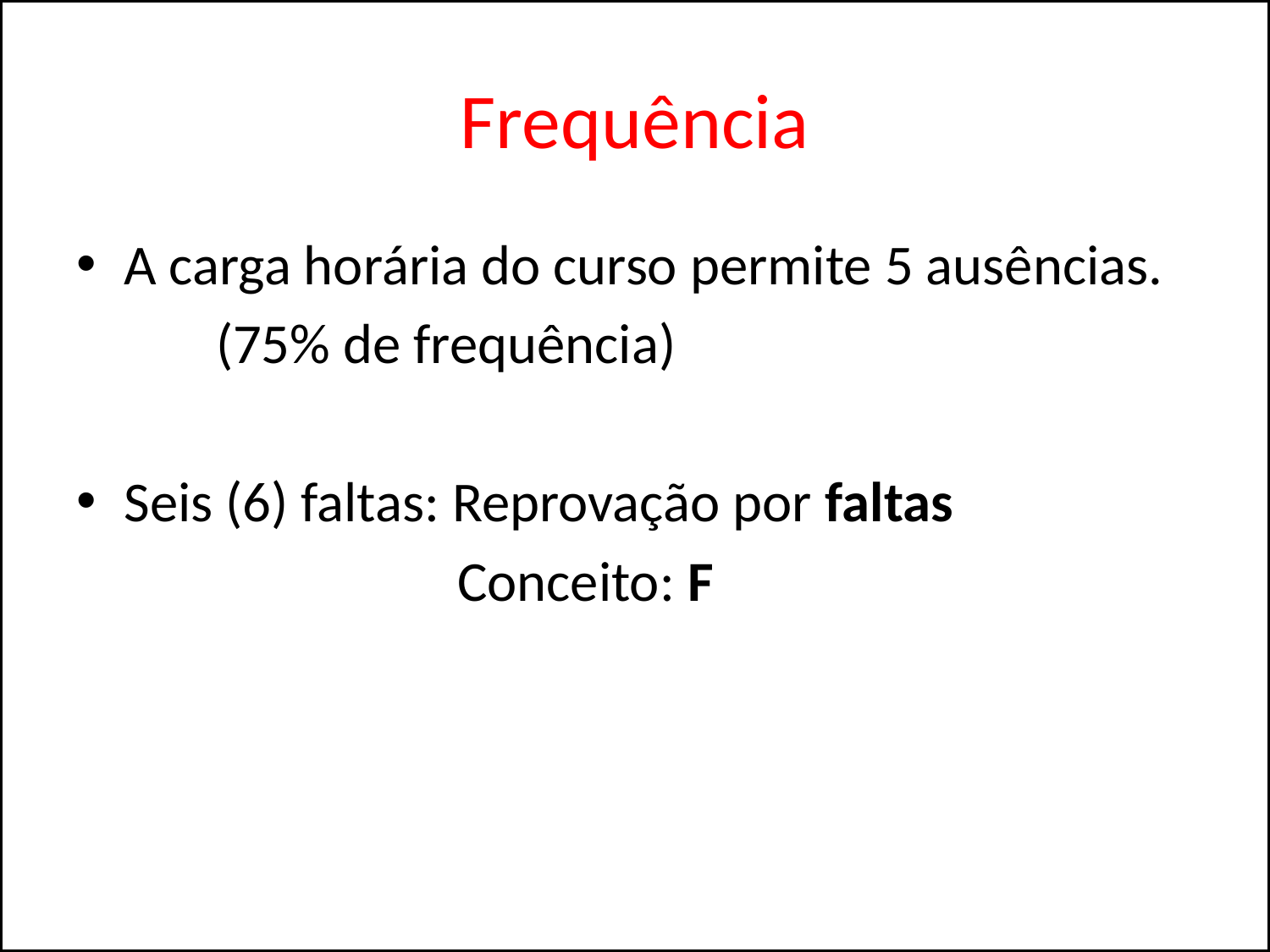

# Frequência
A carga horária do curso permite 5 ausências.
           (75% de frequência)

Seis (6) faltas: Reprovação por faltas
                              Conceito: F